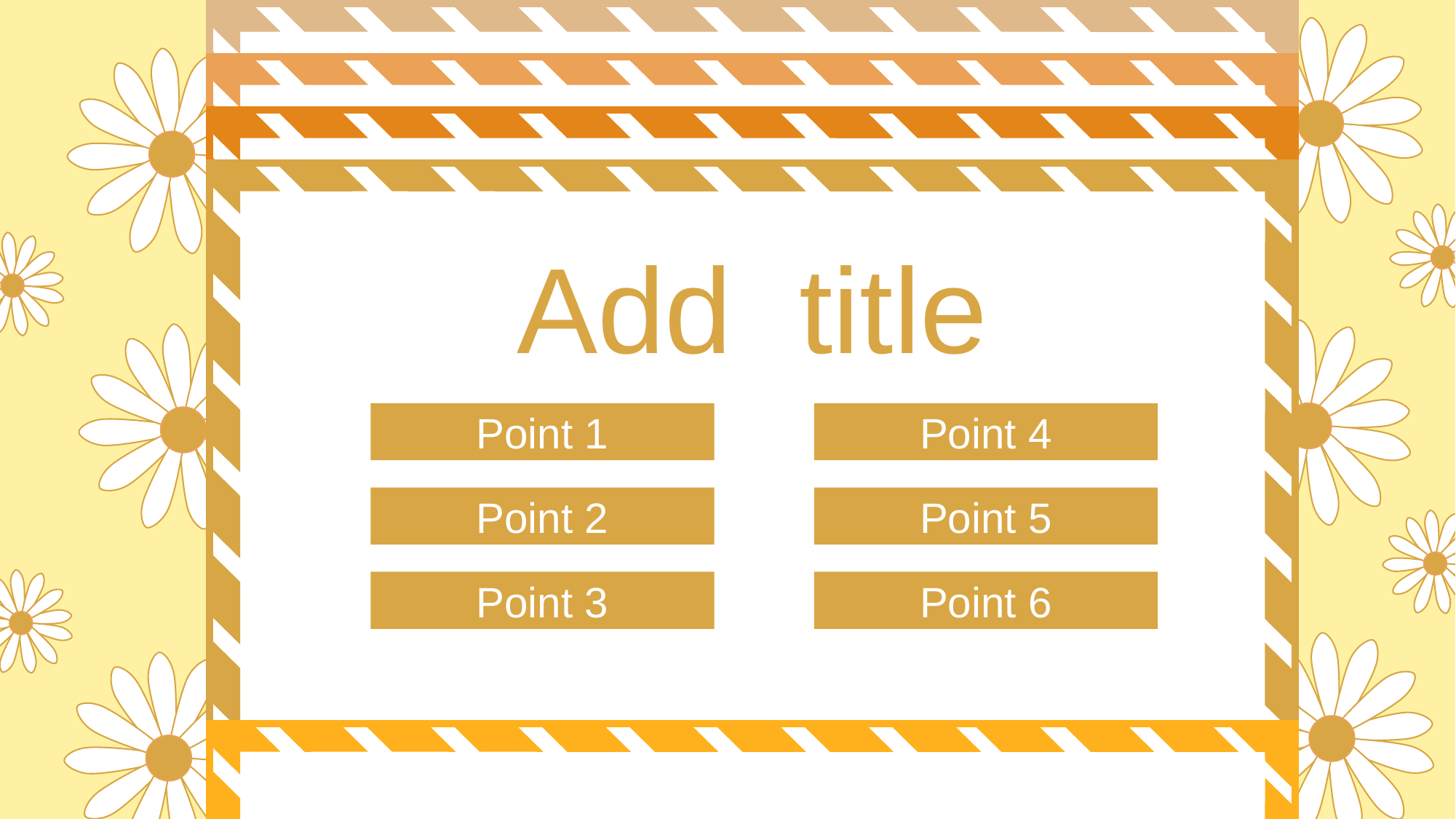

Add  title

Point 1
Point 4

Point 2
Point 5

Point 3
Point 6